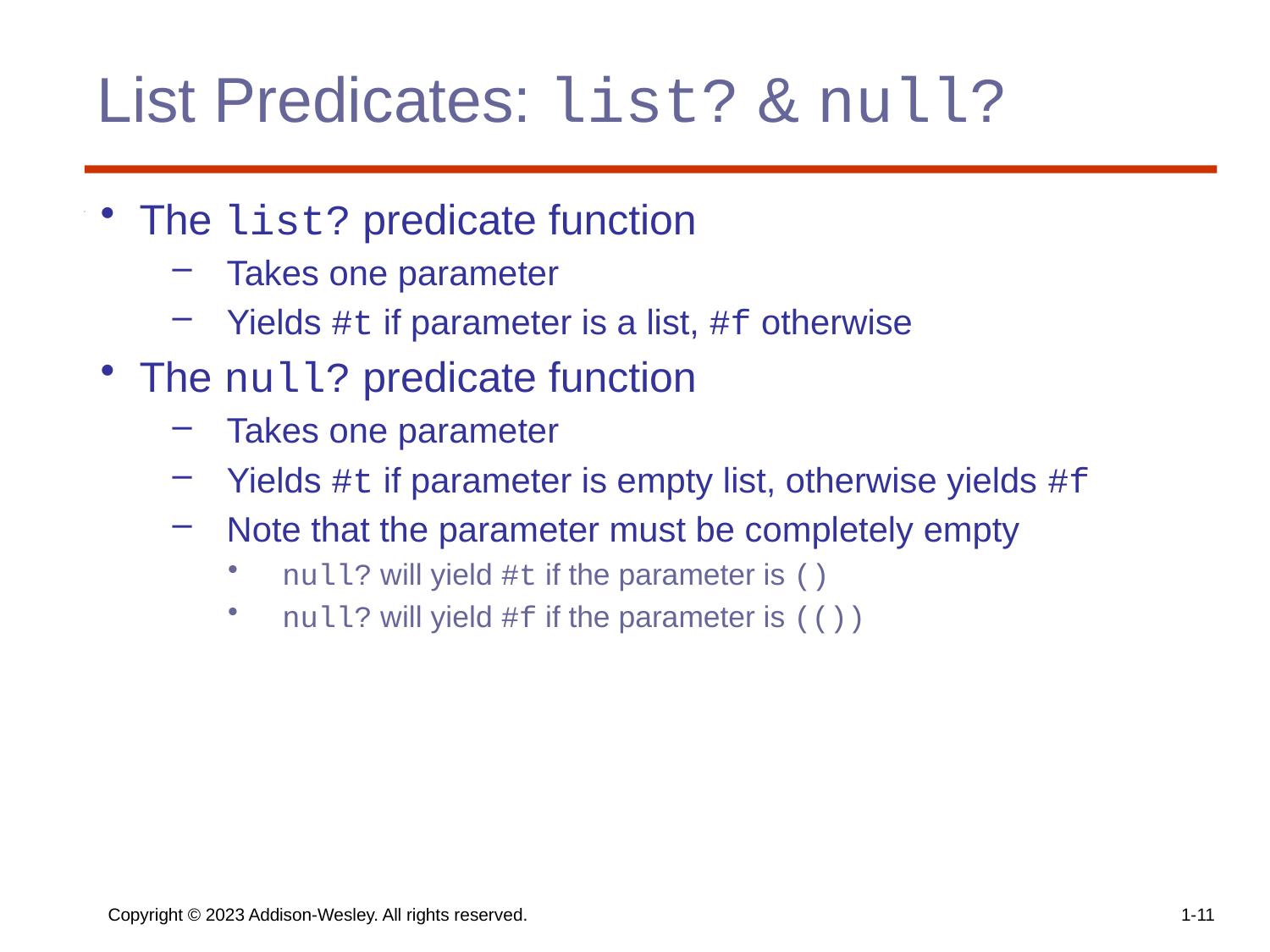

# List Predicates: list? & null?
The list? predicate function
Takes one parameter
Yields #t if parameter is a list, #f otherwise
The null? predicate function
Takes one parameter
Yields #t if parameter is empty list, otherwise yields #f
Note that the parameter must be completely empty
null? will yield #t if the parameter is ()
null? will yield #f if the parameter is (())
Copyright © 2023 Addison-Wesley. All rights reserved.
1-11